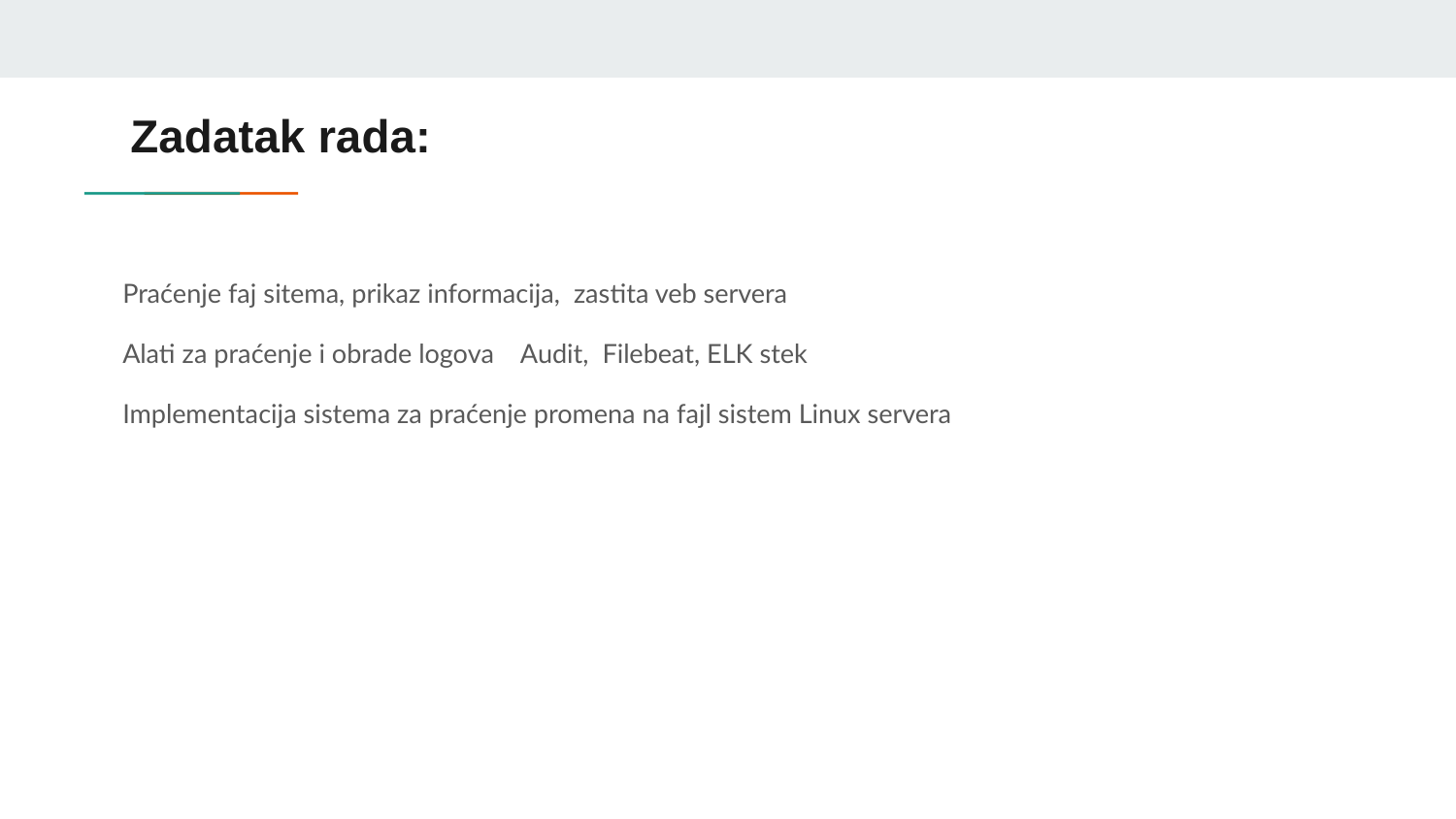

# Zadatak rada:
Praćenje faj sitema, prikaz informacija,  zastita veb servera
Alati za praćenje i obrade logova    Audit,  Filebeat, ELK stek
Implementacija sistema za praćenje promena na fajl sistem Linux servera